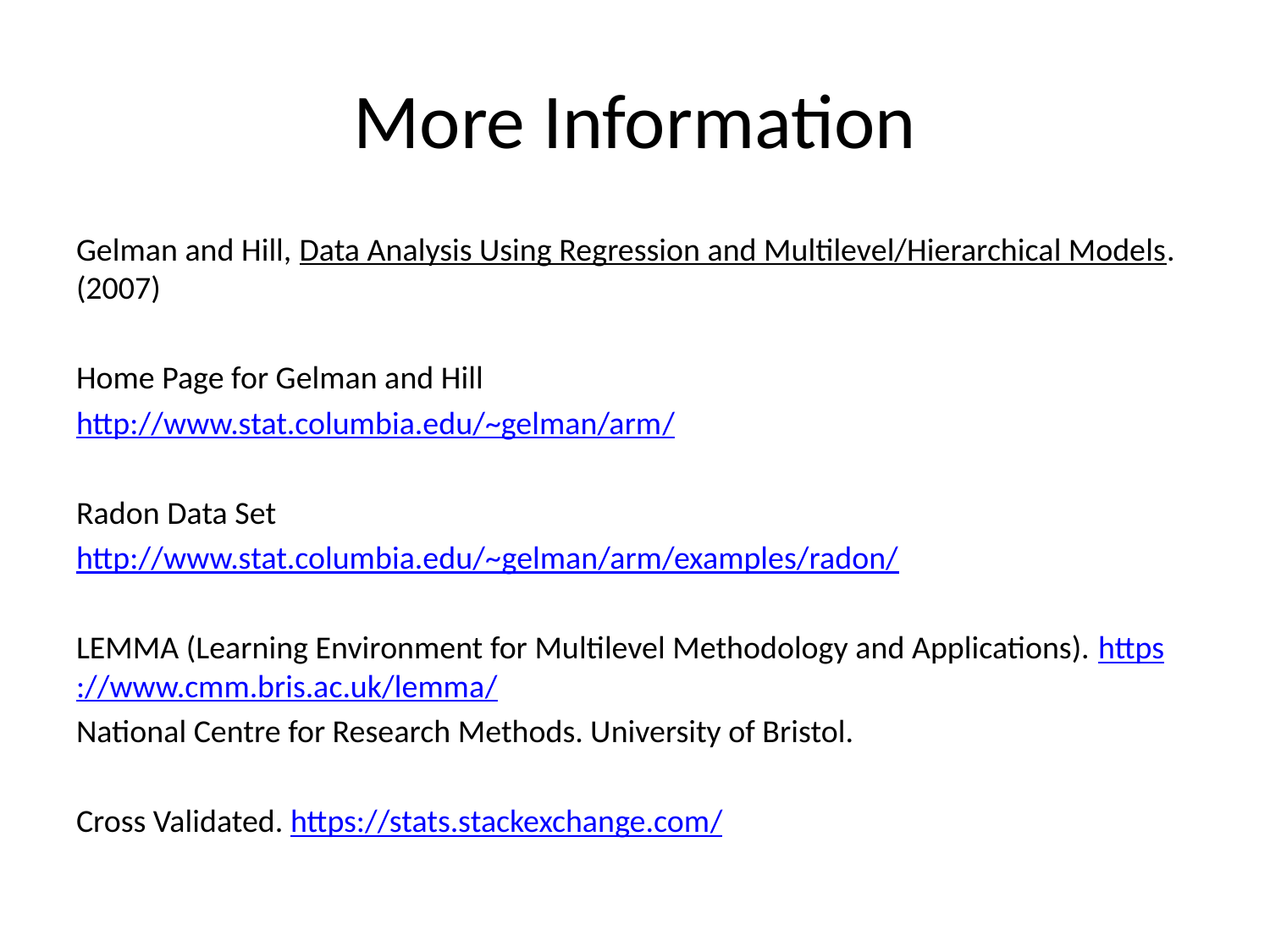

# More Information
Gelman and Hill, Data Analysis Using Regression and Multilevel/Hierarchical Models. (2007)

Home Page for Gelman and Hill
http://www.stat.columbia.edu/~gelman/arm/

Radon Data Set
http://www.stat.columbia.edu/~gelman/arm/examples/radon/

LEMMA (Learning Environment for Multilevel Methodology and Applications). https://www.cmm.bris.ac.uk/lemma/
National Centre for Research Methods. University of Bristol.

Cross Validated. https://stats.stackexchange.com/